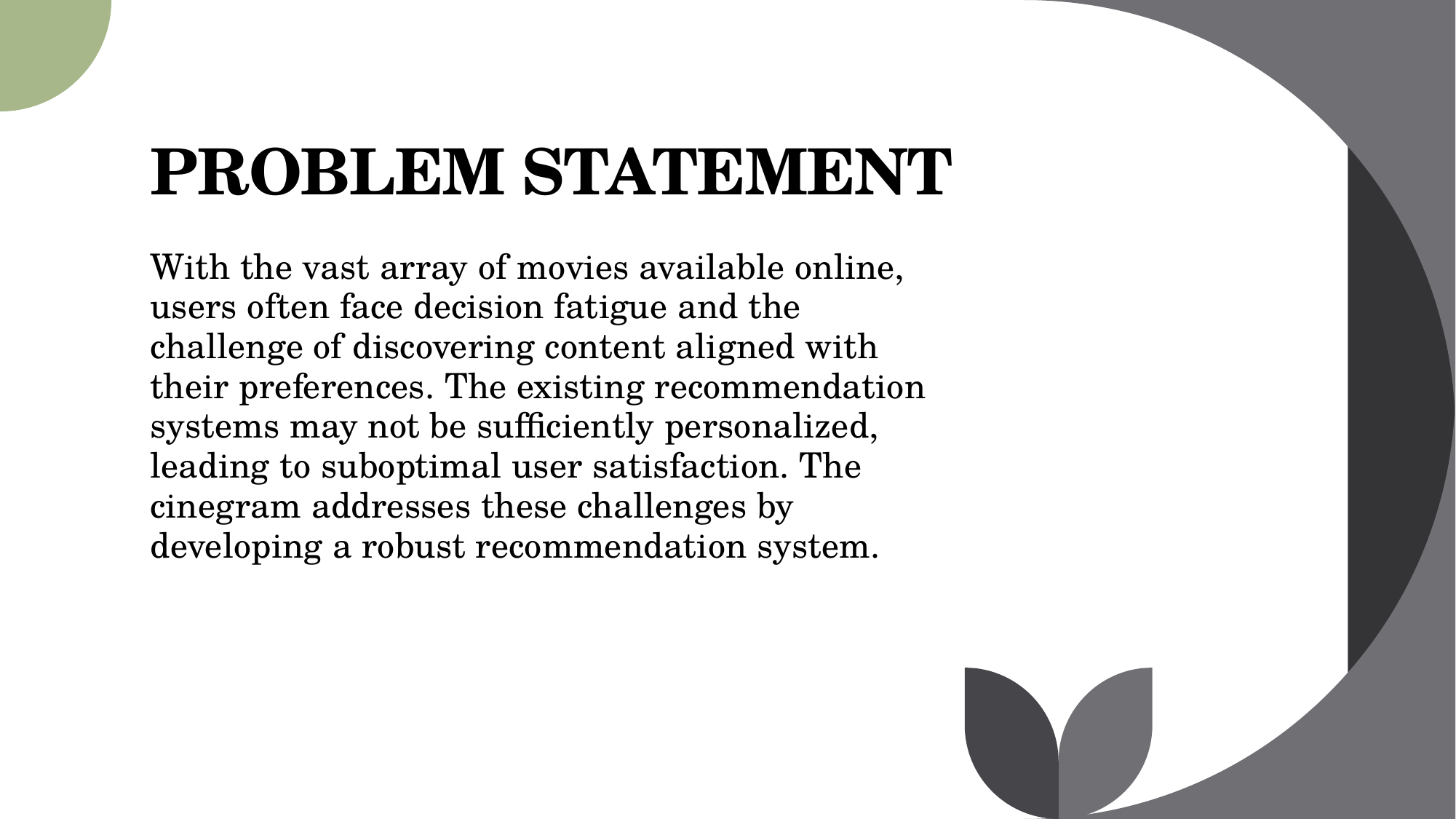

# PROBLEM STATEMENT
With the vast array of movies available online, users often face decision fatigue and the challenge of discovering content aligned with their preferences. The existing recommendation systems may not be sufficiently personalized, leading to suboptimal user satisfaction. The cinegram addresses these challenges by developing a robust recommendation system.